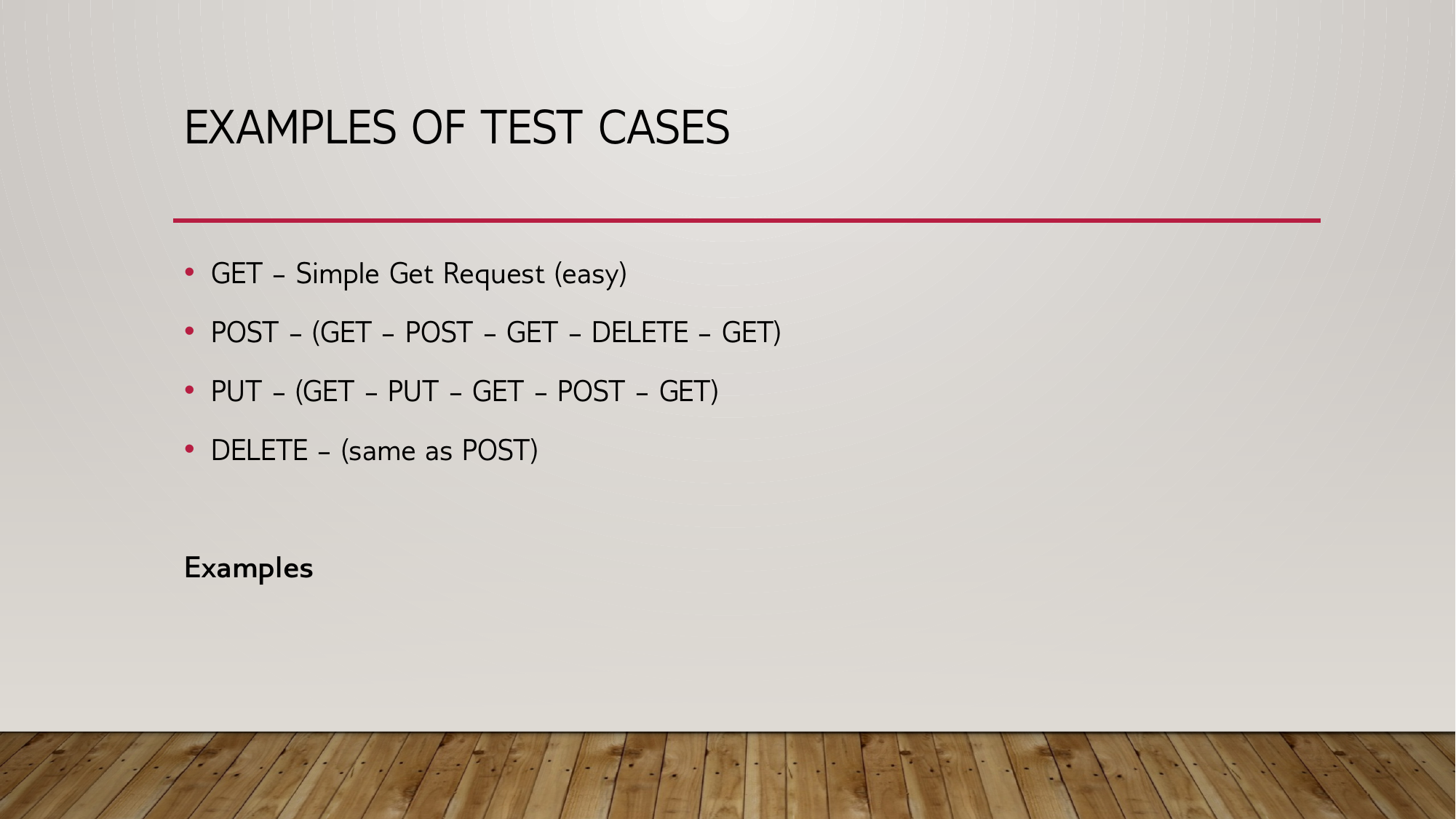

# Examples of Test Cases
GET – Simple Get Request (easy)
POST – (GET – POST – GET – DELETE – GET)
PUT – (GET – PUT – GET – POST – GET)
DELETE – (same as POST)

Examples